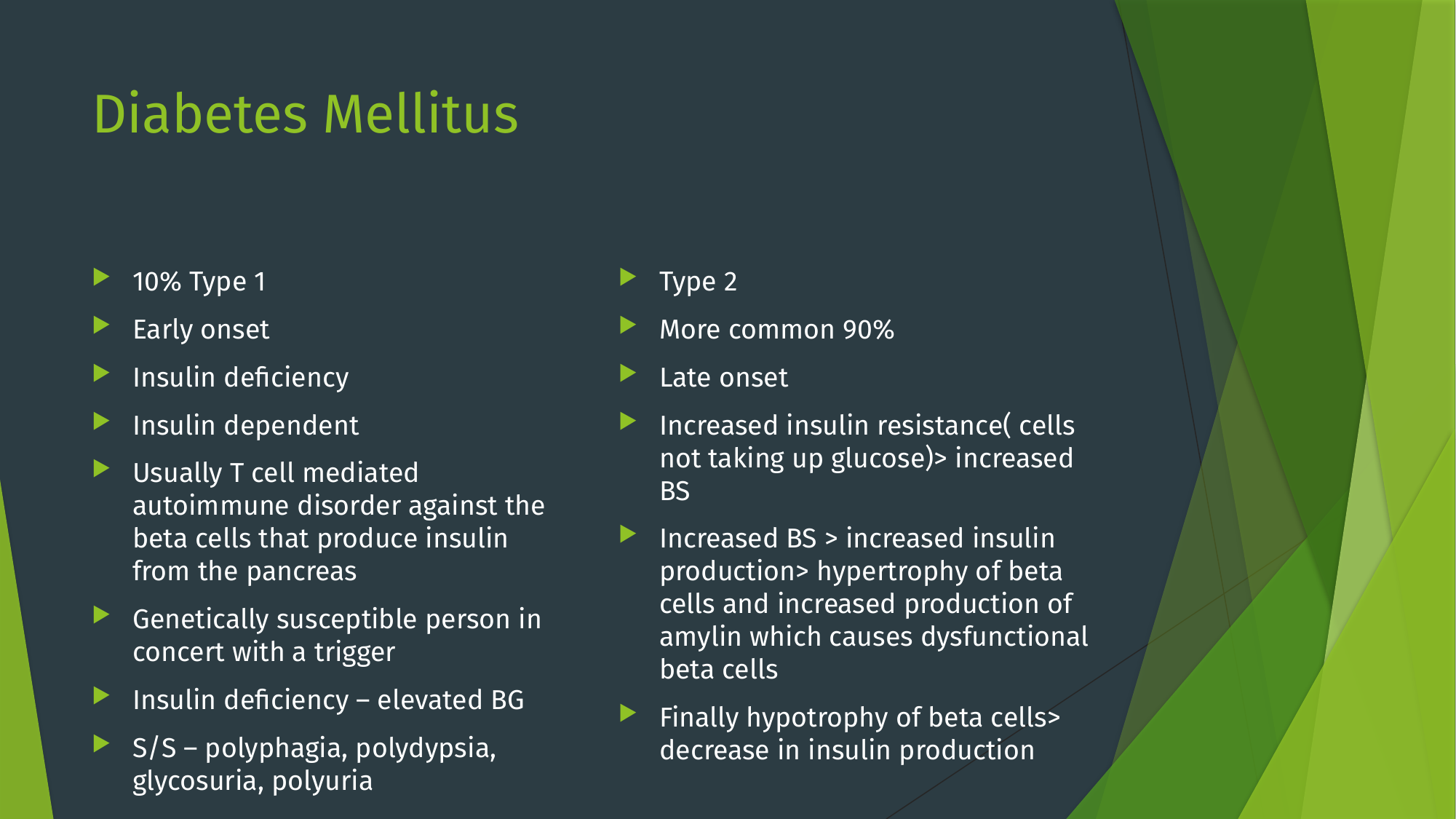

# Diabetes Mellitus
10% Type 1
Early onset
Insulin deficiency
Insulin dependent
Usually T cell mediated autoimmune disorder against the beta cells that produce insulin from the pancreas
Genetically susceptible person in concert with a trigger
Insulin deficiency – elevated BG
S/S – polyphagia, polydypsia, glycosuria, polyuria

Type 2
More common 90%
Late onset
Increased insulin resistance( cells not taking up glucose)> increased BS
Increased BS > increased insulin production> hypertrophy of beta cells and increased production of amylin which causes dysfunctional beta cells
Finally hypotrophy of beta cells> decrease in insulin production